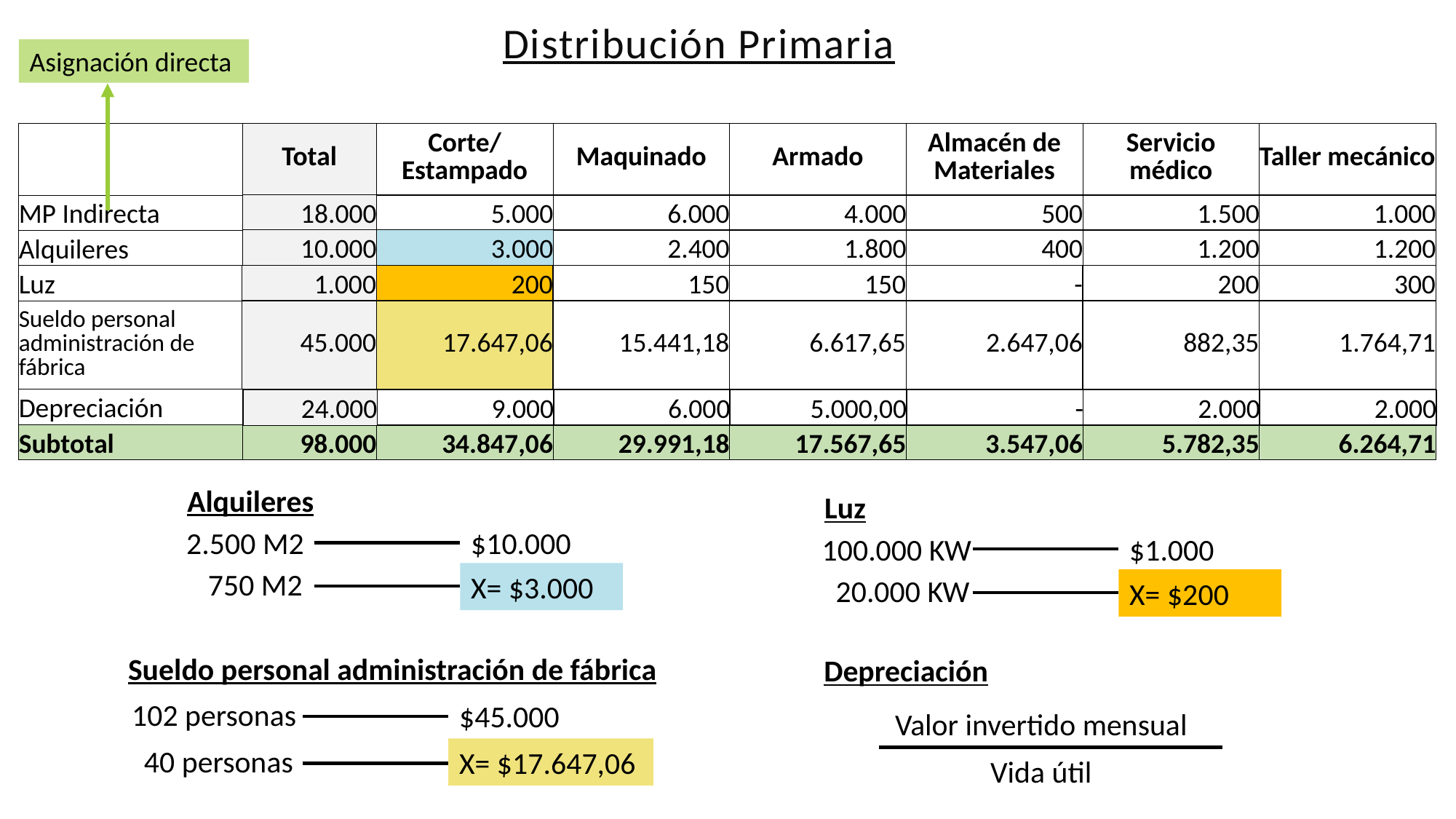

Distribución Primaria
Asignación directa
|  | Total | Corte/ Estampado | Maquinado | Armado | Almacén de Materiales | Servicio médico | Taller mecánico |
| --- | --- | --- | --- | --- | --- | --- | --- |
| MP Indirecta |  |  |  |  |  |  |  |
| Alquileres |  |  |  |  |  |  |  |
| Luz |  |  |  |  |  |  |  |
| Sueldo personal administración de fábrica |  |  |  |  |  |  |  |
| Depreciación |  |  |  |  |  |  |  |
| Subtotal | 98.000 | 34.847,06 | 29.991,18 | 17.567,65 | 3.547,06 | 5.782,35 | 6.264,71 |
| 18.000 | 5.000 | 6.000 | 4.000 | 500 | 1.500 | 1.000 |
| --- | --- | --- | --- | --- | --- | --- |
| 10.000 | 3.000 | 2.400 | 1.800 | 400 | 1.200 | 1.200 |
| --- | --- | --- | --- | --- | --- | --- |
| 1.000 | 200 | 150 | 150 | - | 200 | 300 |
| --- | --- | --- | --- | --- | --- | --- |
| 45.000 | 17.647,06 | 15.441,18 | 6.617,65 | 2.647,06 | 882,35 | 1.764,71 |
| --- | --- | --- | --- | --- | --- | --- |
| 24.000 | 9.000 | 6.000 | 5.000,00 | - | 2.000 | 2.000 |
| --- | --- | --- | --- | --- | --- | --- |
Alquileres
Luz
2.500 M2
$10.000
750 M2
X= $3.000
100.000 KW
$1.000
20.000 KW
X= $200
Sueldo personal administración de fábrica
Depreciación
102 personas
$45.000
40 personas
X= $17.647,06
Valor invertido mensual
Vida útil